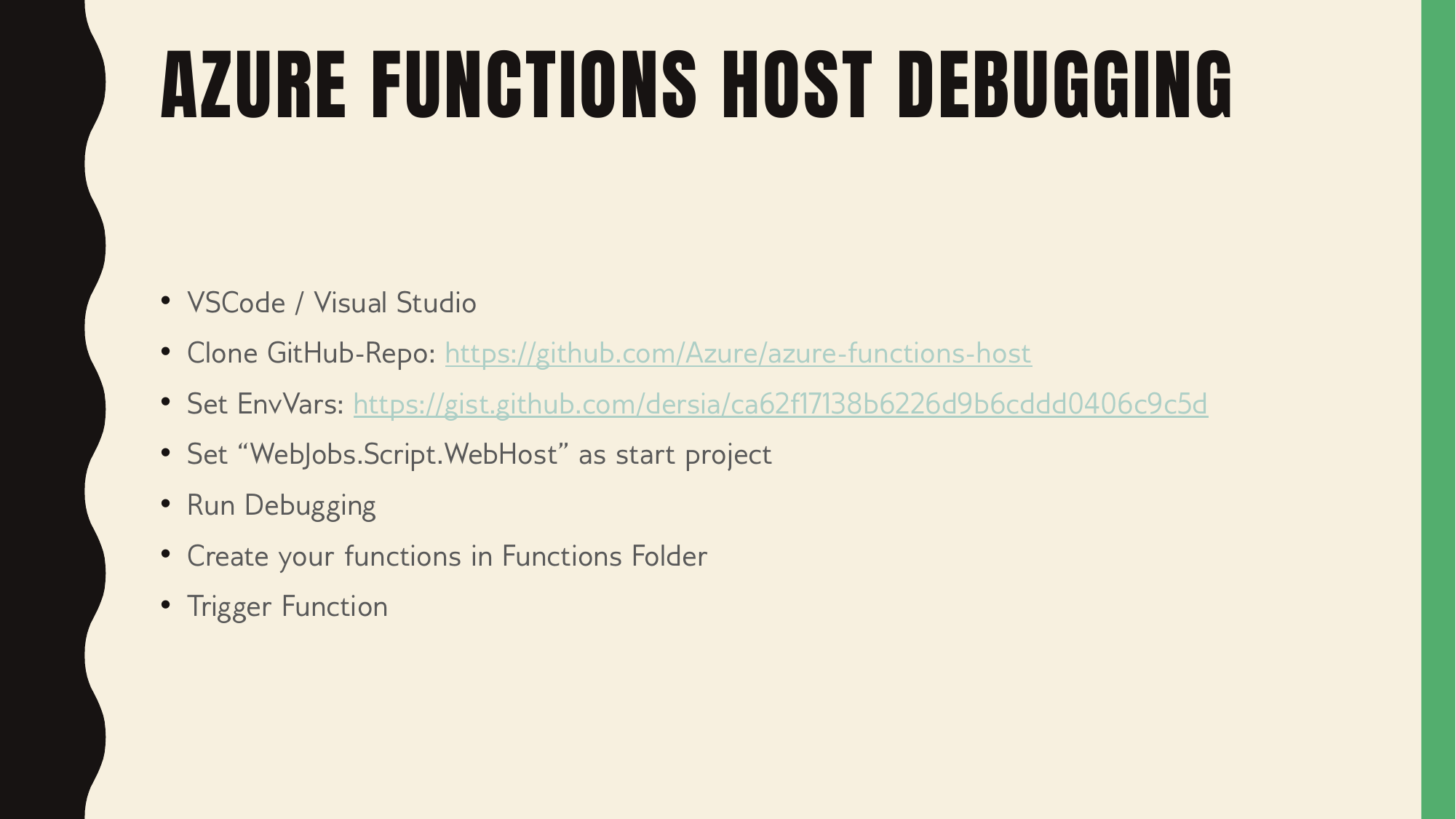

# Azure Functions Host Debugging
VSCode / Visual Studio
Clone GitHub-Repo: https://github.com/Azure/azure-functions-host
Set EnvVars: https://gist.github.com/dersia/ca62f17138b6226d9b6cddd0406c9c5d
Set “WebJobs.Script.WebHost” as start project
Run Debugging
Create your functions in Functions Folder
Trigger Function